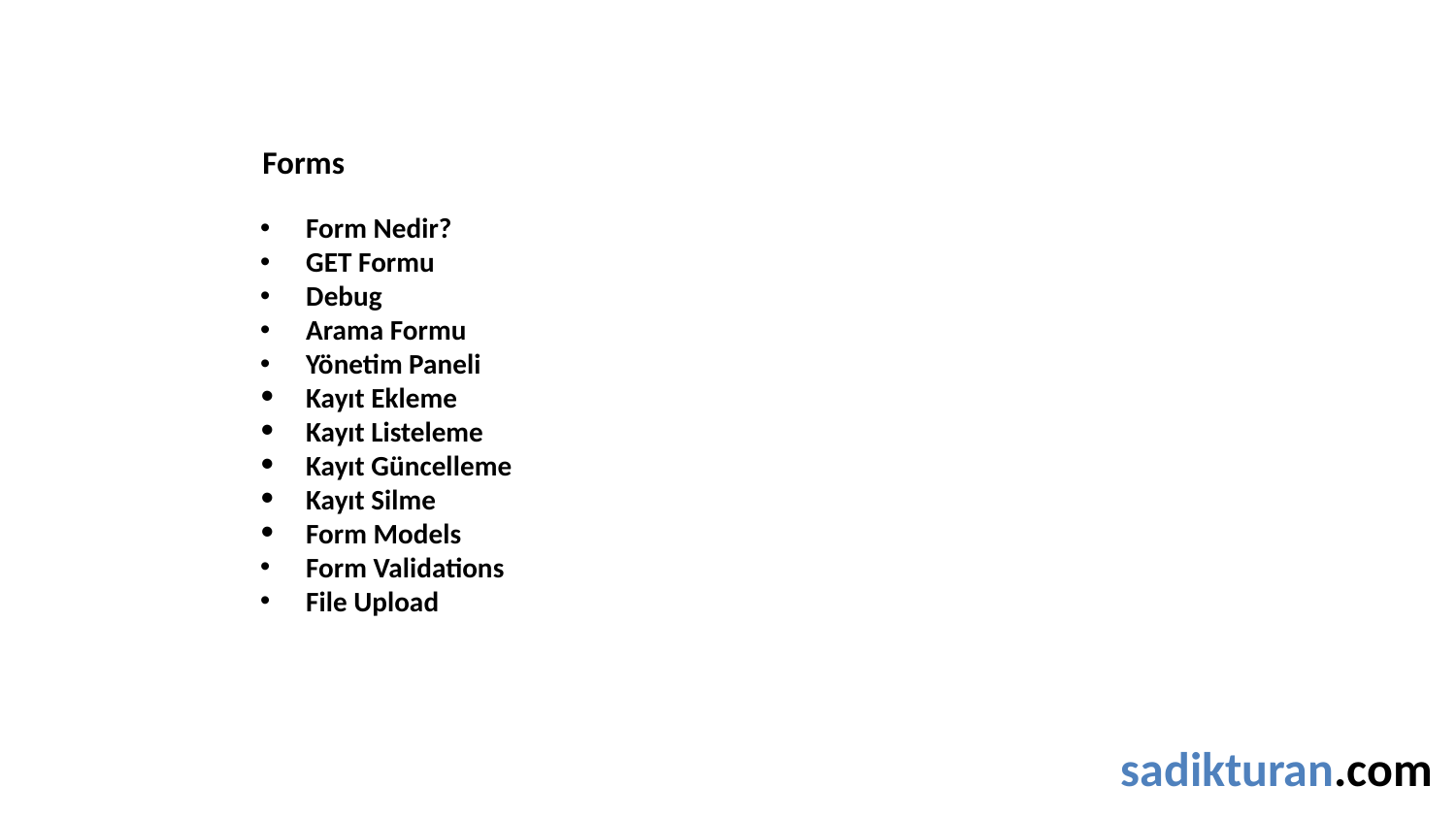

Forms
Form Nedir?
GET Formu
Debug
Arama Formu
Yönetim Paneli
Kayıt Ekleme
Kayıt Listeleme
Kayıt Güncelleme
Kayıt Silme
Form Models
Form Validations
File Upload
sadikturan.com